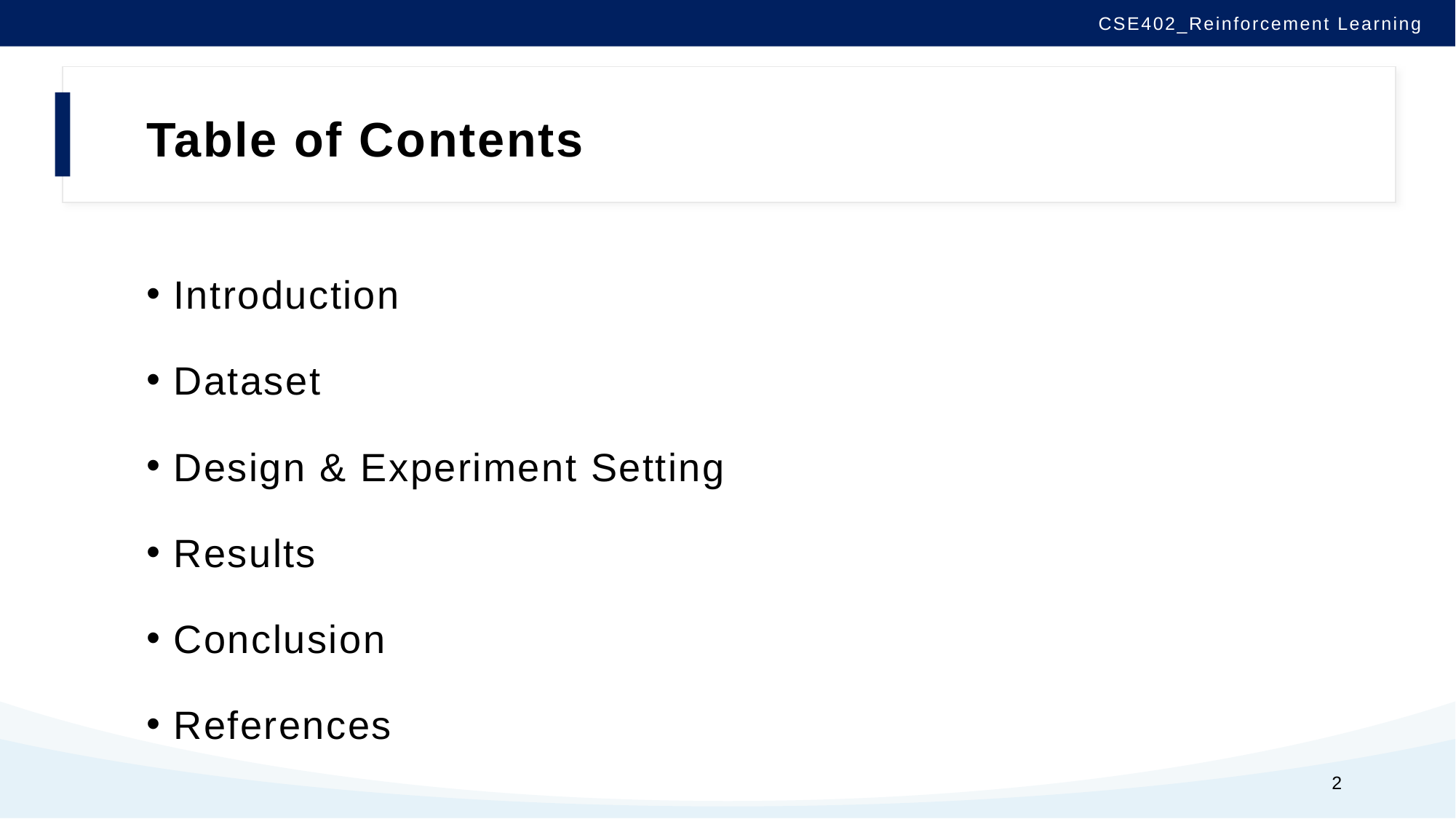

# Table of Contents
Introduction
Dataset
Design & Experiment Setting
Results
Conclusion
References

2